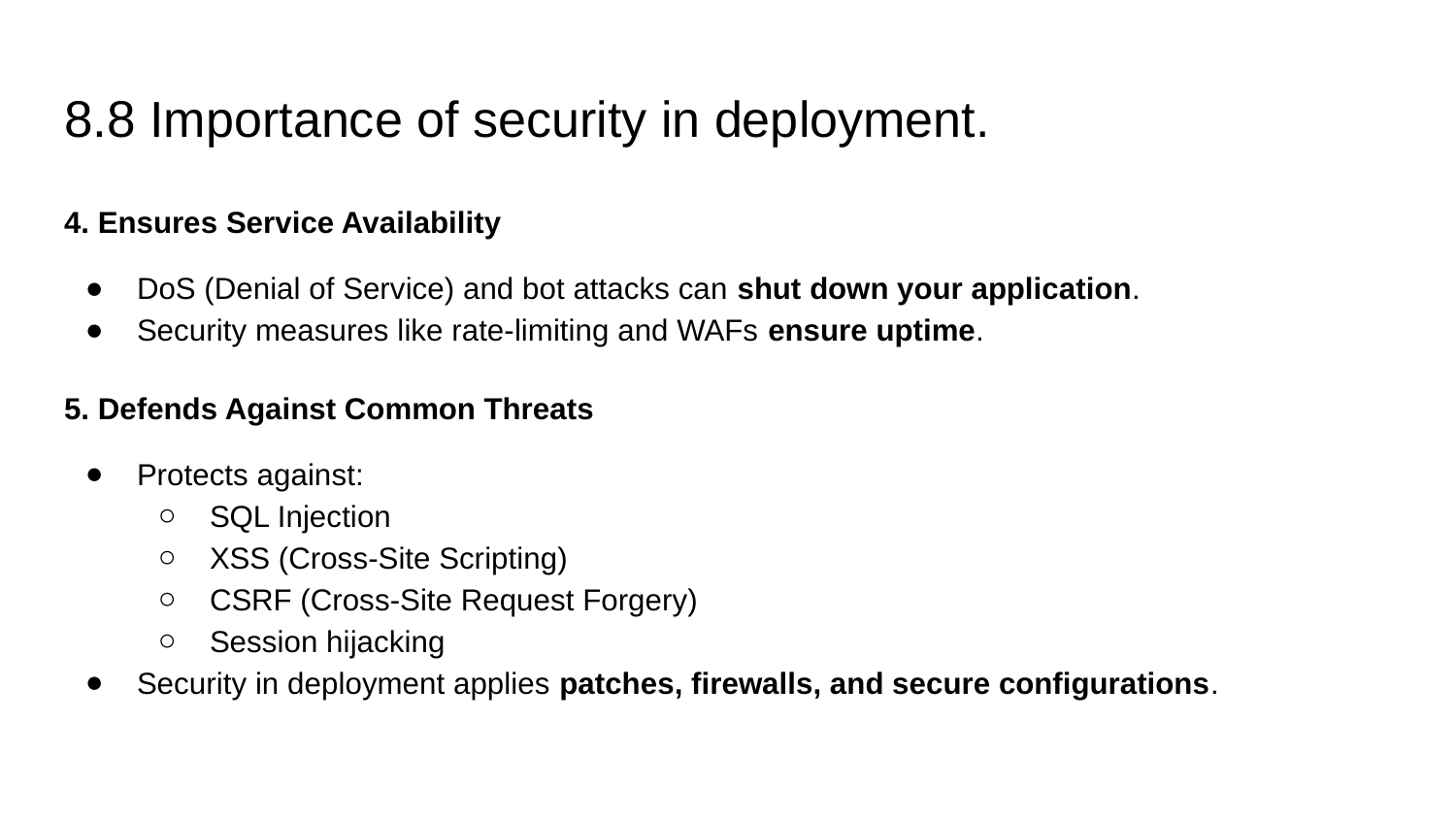

# 8.8 Importance of security in deployment.

4. Ensures Service Availability
DoS (Denial of Service) and bot attacks can shut down your application.
Security measures like rate-limiting and WAFs ensure uptime.
5. Defends Against Common Threats
Protects against:
SQL Injection
XSS (Cross-Site Scripting)
CSRF (Cross-Site Request Forgery)
Session hijacking
Security in deployment applies patches, firewalls, and secure configurations.